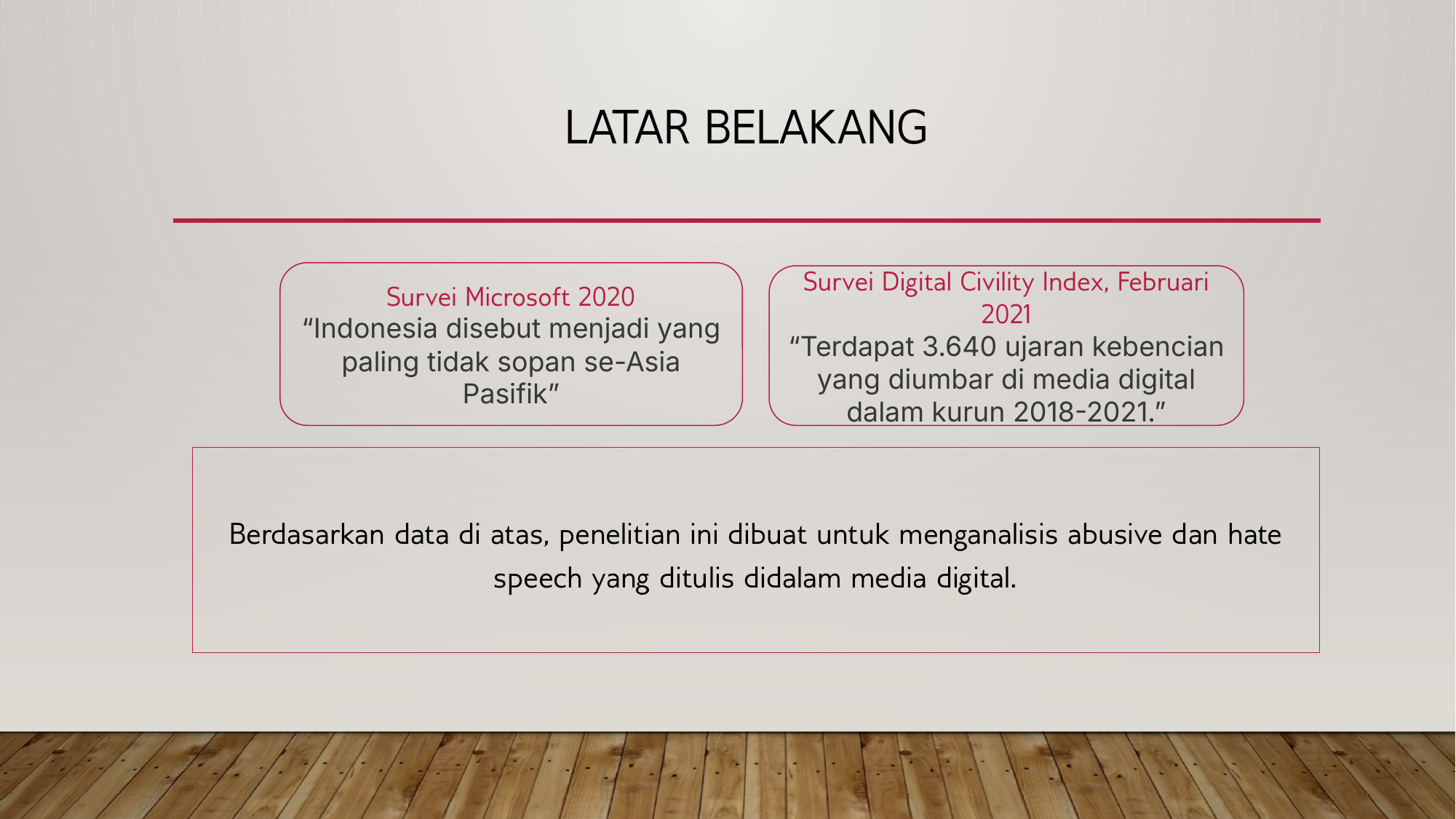

# Latar belakang
Survei Microsoft 2020
“Indonesia disebut menjadi yang paling tidak sopan se-Asia Pasifik”
Survei Digital Civility Index, Februari 2021
“Terdapat 3.640 ujaran kebencian yang diumbar di media digital dalam kurun 2018-2021.”
Berdasarkan data di atas, penelitian ini dibuat untuk menganalisis abusive dan hate speech yang ditulis didalam media digital.